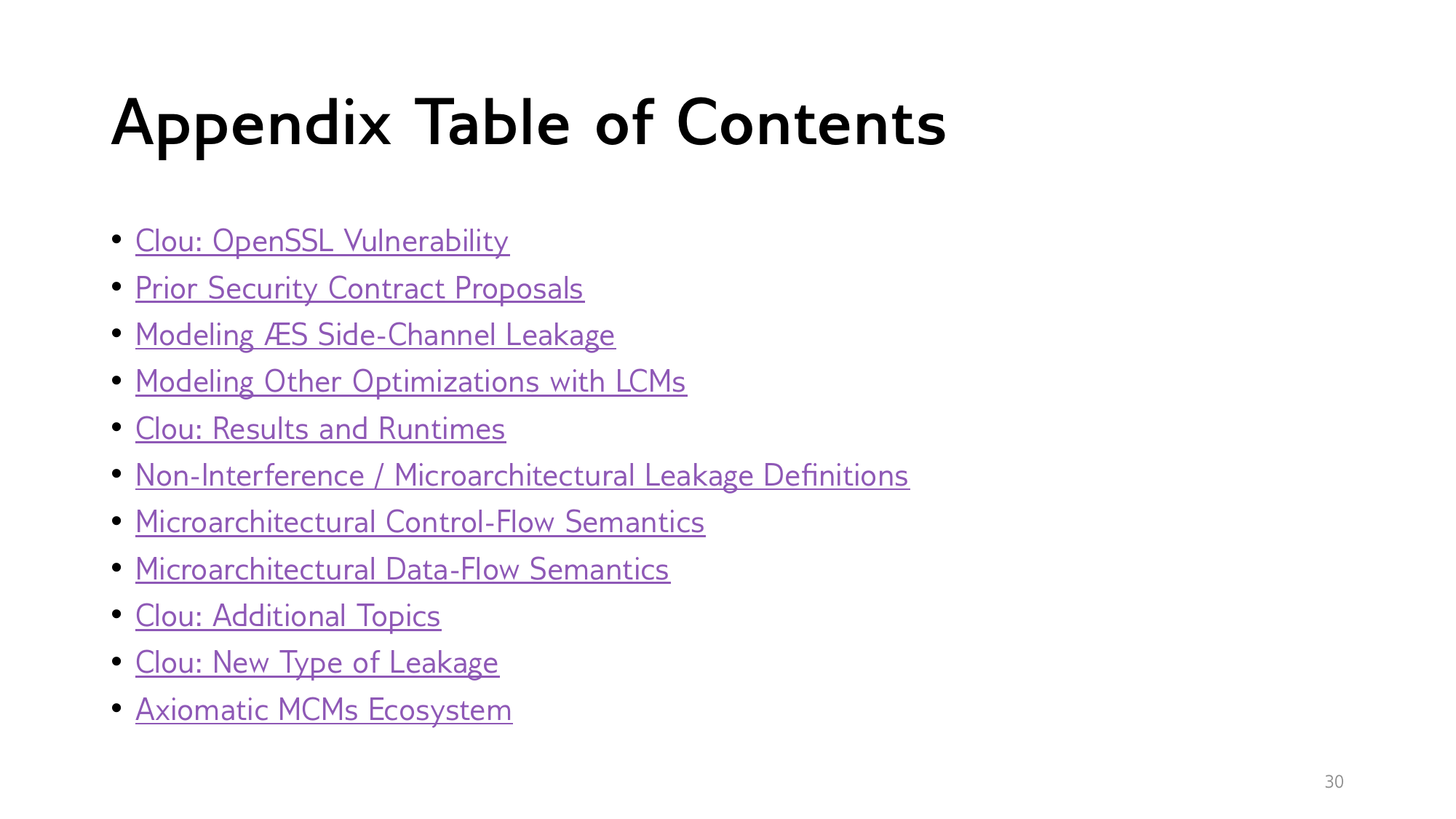

# Appendix Table of Contents
Clou: OpenSSL Vulnerability
Prior Security Contract Proposals
Modeling AES Side-Channel Leakage
Modeling Other Optimizations with LCMs
Clou: Results and Runtimes
Non-Interference / Microarchitectural Leakage Definitions
Microarchitectural Control-Flow Semantics
Microarchitectural Data-Flow Semantics
Clou: Additional Topics
Clou: New Type of Leakage
Axiomatic MCMs Ecosystem
30